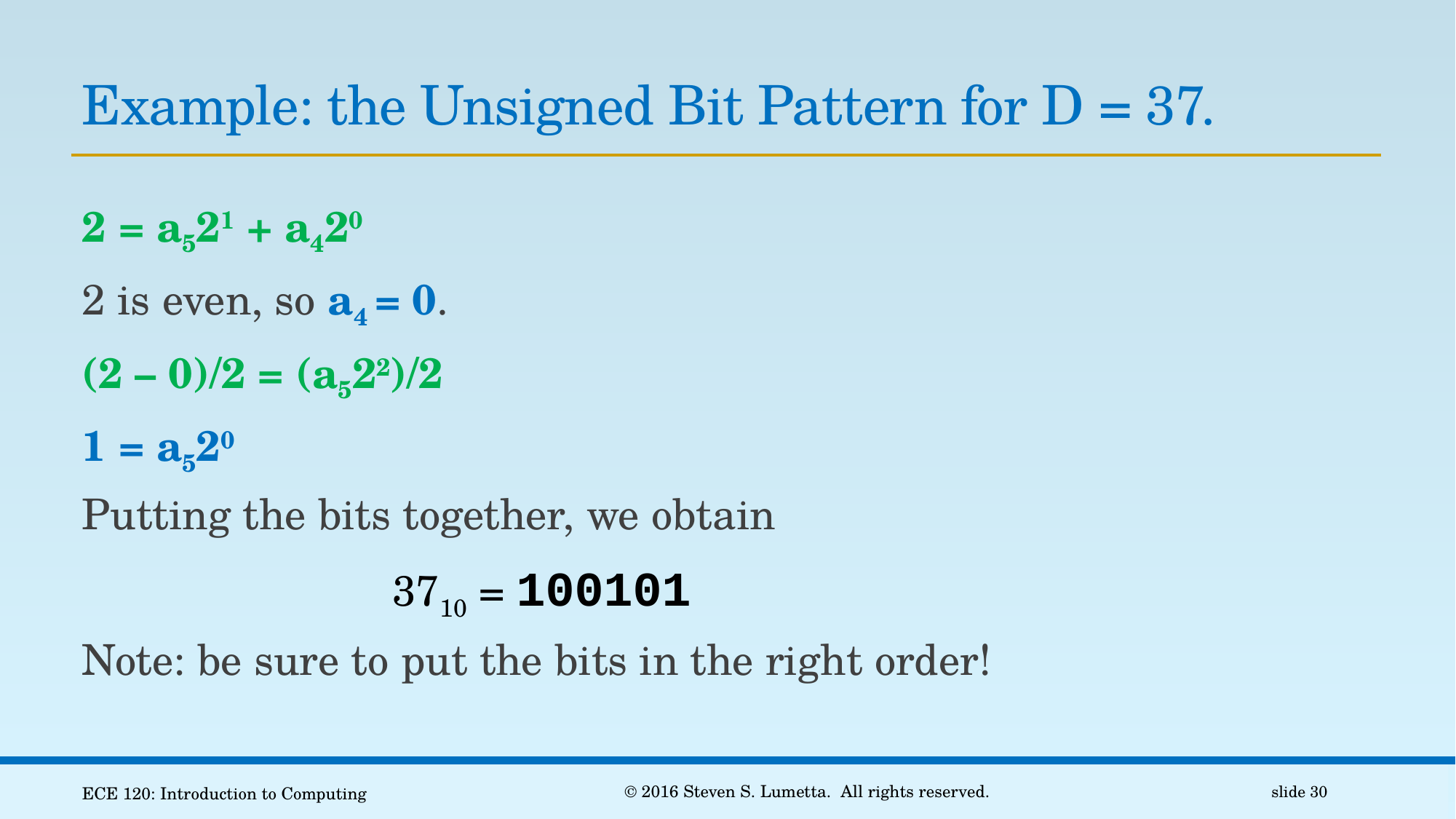

# Example: the Unsigned Bit Pattern for D = 37.
2 = a521 + a420
2 is even, so a4 = 0.
(2 – 0)/2 = (a522)/2
1 = a520
Putting the bits together, we obtain
3710 = 100101
Note: be sure to put the bits in the right order!
ECE 120: Introduction to Computing
© 2016 Steven S. Lumetta.  All rights reserved.
slide 30